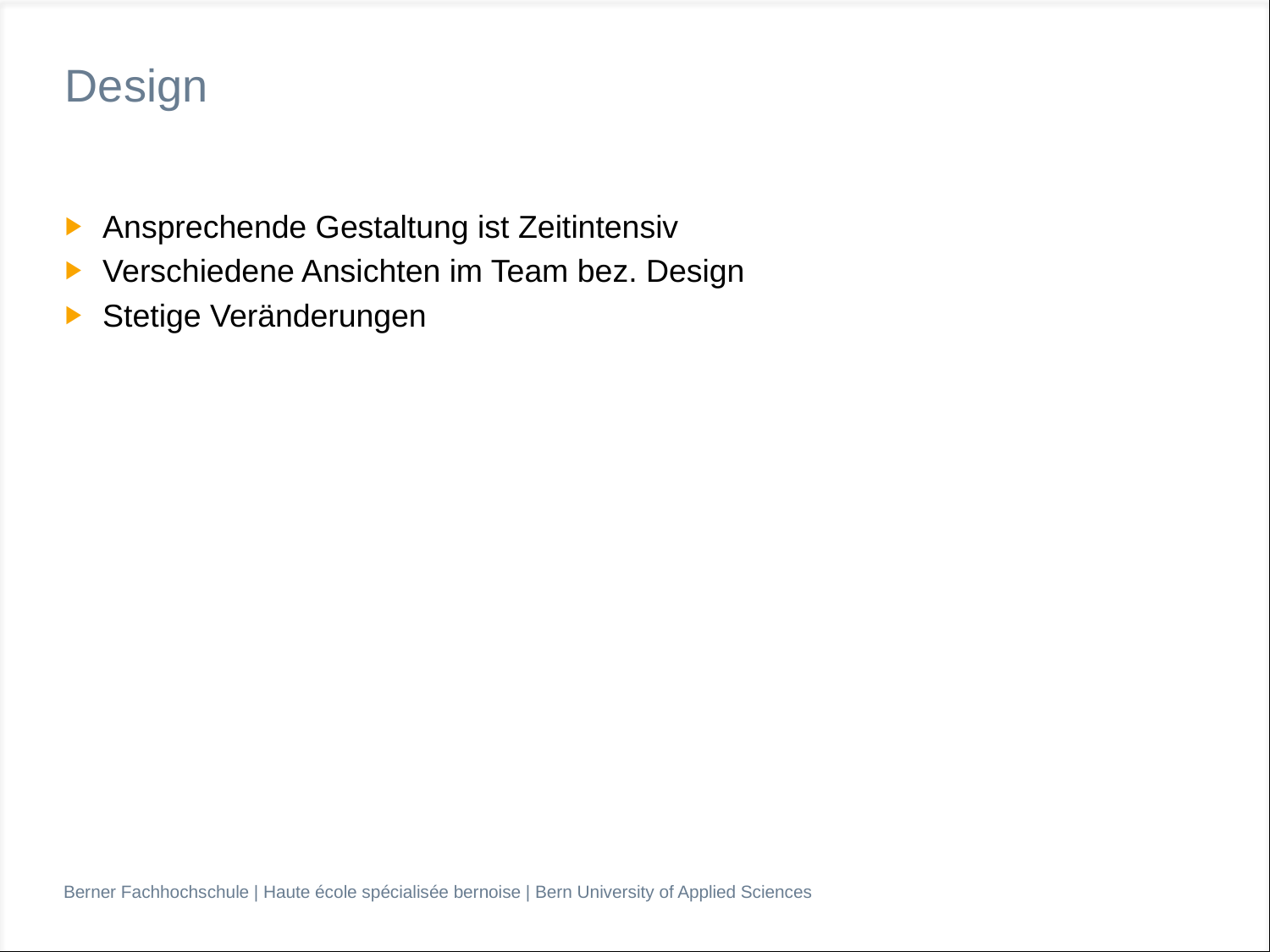

# Design
Ansprechende Gestaltung ist Zeitintensiv
Verschiedene Ansichten im Team bez. Design
Stetige Veränderungen